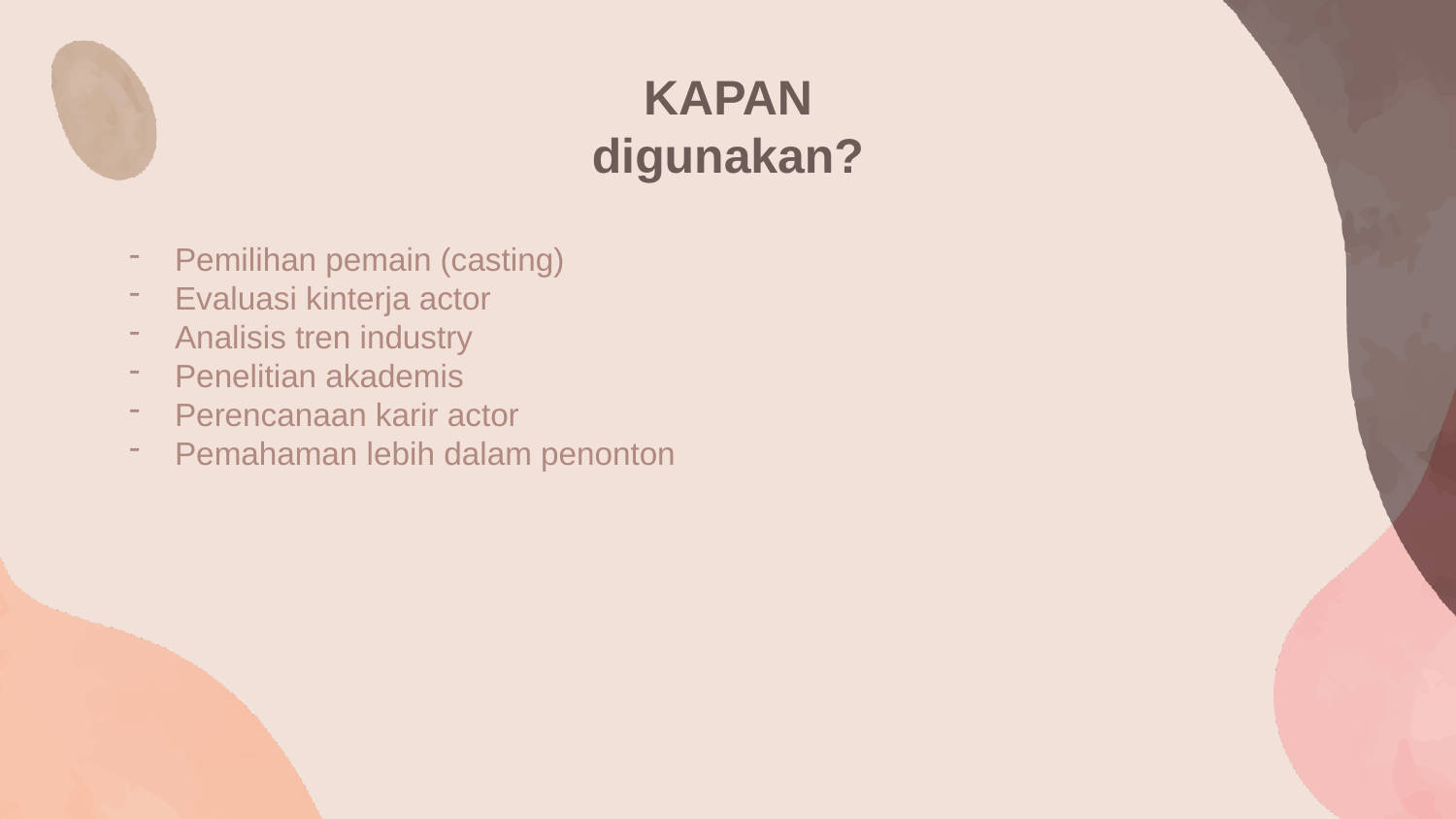

KAPAN
digunakan?
Pemilihan pemain (casting)
Evaluasi kinterja actor
Analisis tren industry
Penelitian akademis
Perencanaan karir actor
Pemahaman lebih dalam penonton